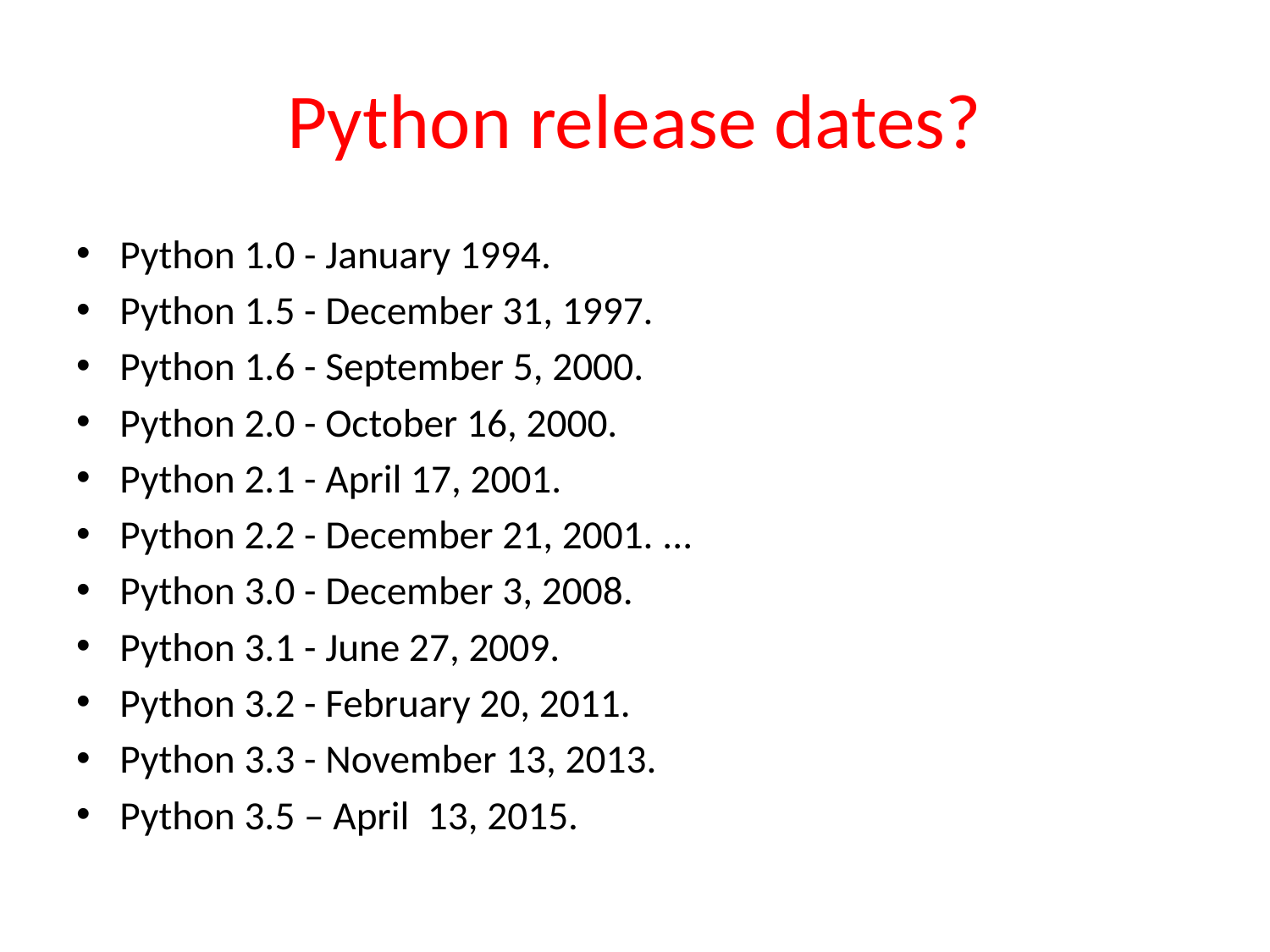

# Python release dates?
Python 1.0 - January 1994.
Python 1.5 - December 31, 1997.
Python 1.6 - September 5, 2000.
Python 2.0 - October 16, 2000.
Python 2.1 - April 17, 2001.
Python 2.2 - December 21, 2001. ...
Python 3.0 - December 3, 2008.
Python 3.1 - June 27, 2009.
Python 3.2 - February 20, 2011.
Python 3.3 - November 13, 2013.
Python 3.5 – April  13, 2015.